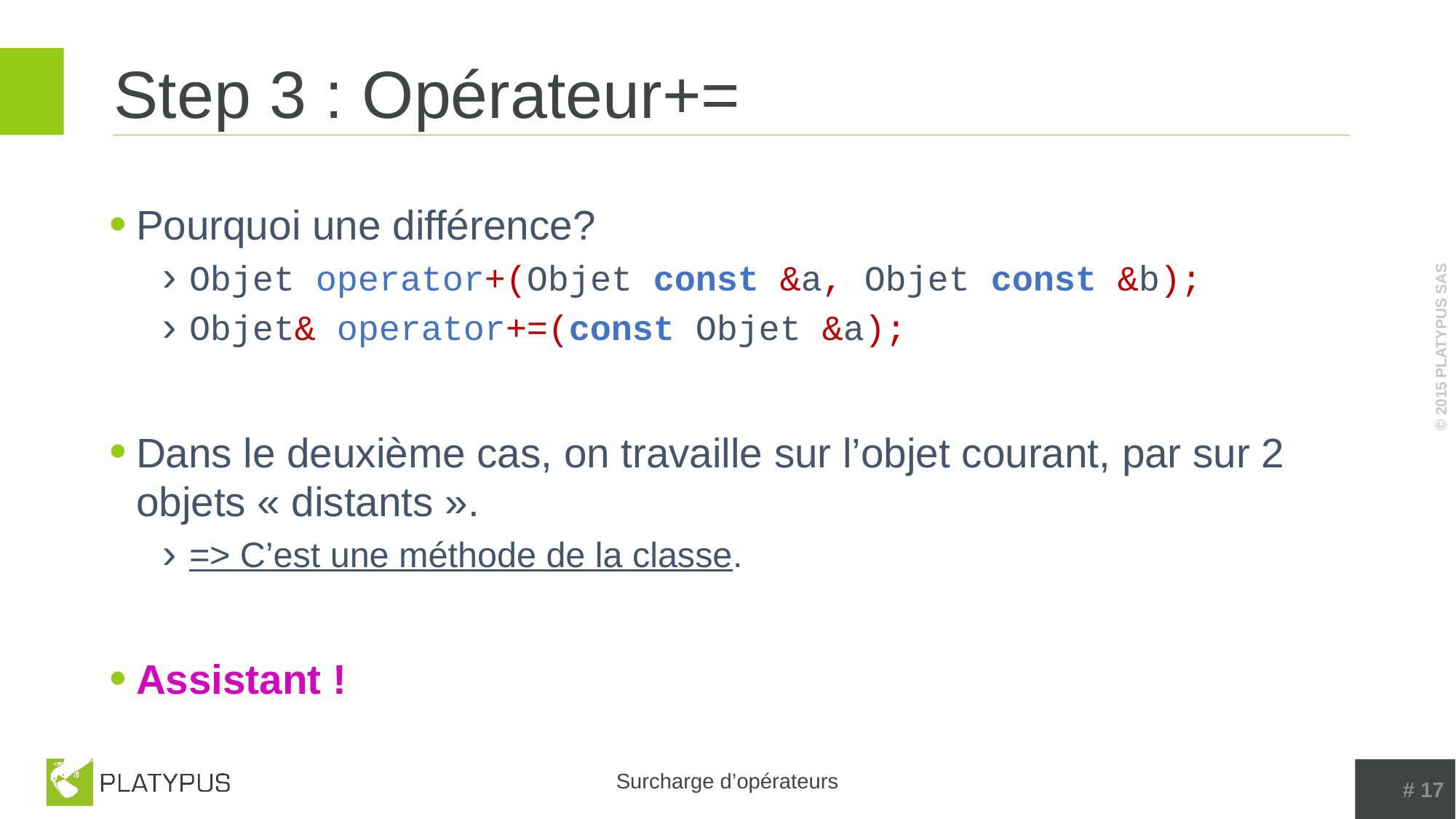

# Step 3 : Opérateur+=
Pourquoi une différence?
Objet operator+(Objet const &a, Objet const &b);
Objet& operator+=(const Objet &a);

Dans le deuxième cas, on travaille sur l’objet courant, par sur 2 objets « distants ».
=> C’est une méthode de la classe.

Assistant !
# 17
Surcharge d’opérateurs